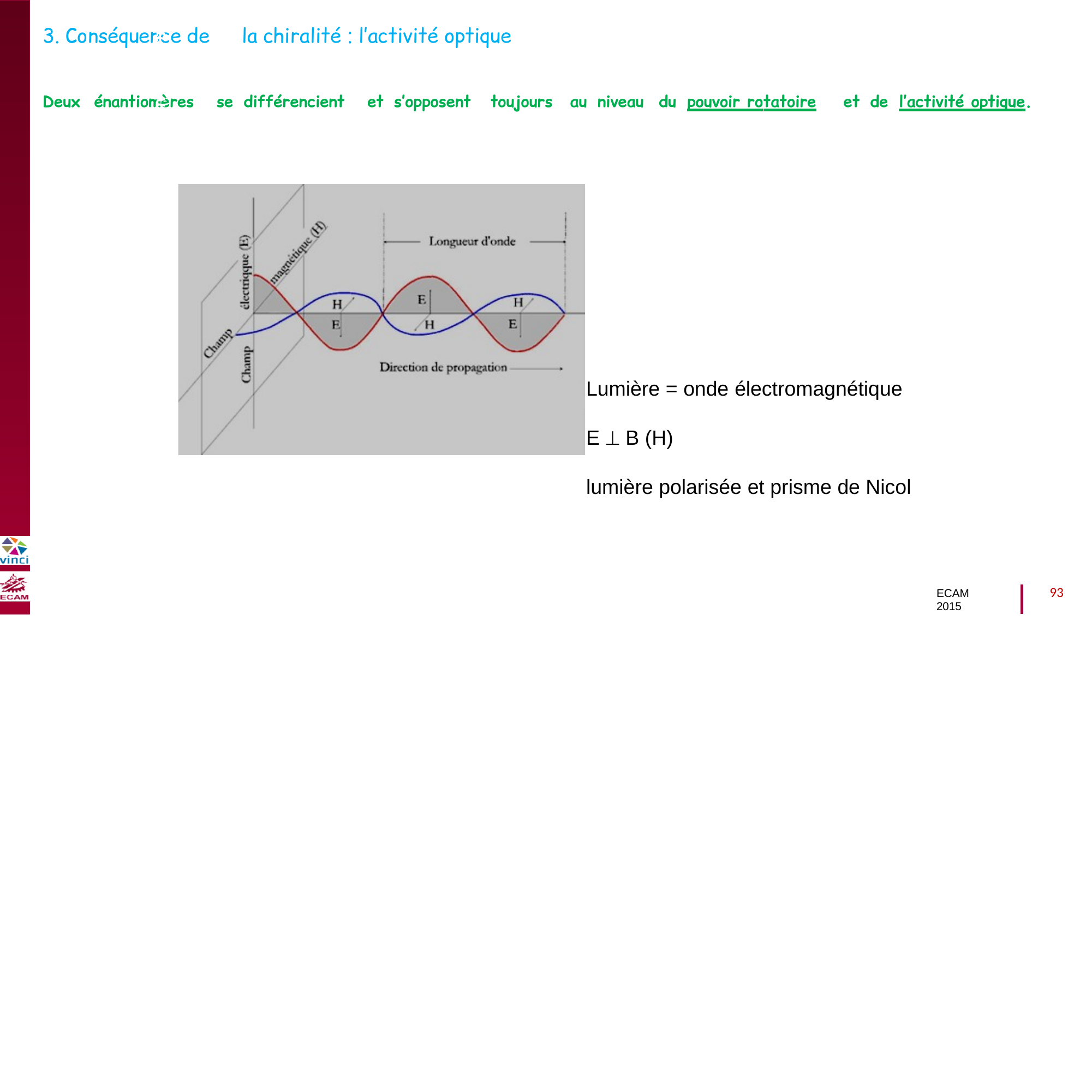

3. Conséquence de
la chiralité : l’activité optique
Deux
énantiomères
se
différencient
et
s’opposent
toujours
au
niveau
du
pouvoir rotatoire
et
de
l’activité optique.

B2040-Chimie du vivant et environnement

Lumière =
onde électromagnétique
E ⊥ B (H)
lumière polarisée et prisme de Nicol

93
ECAM 2015